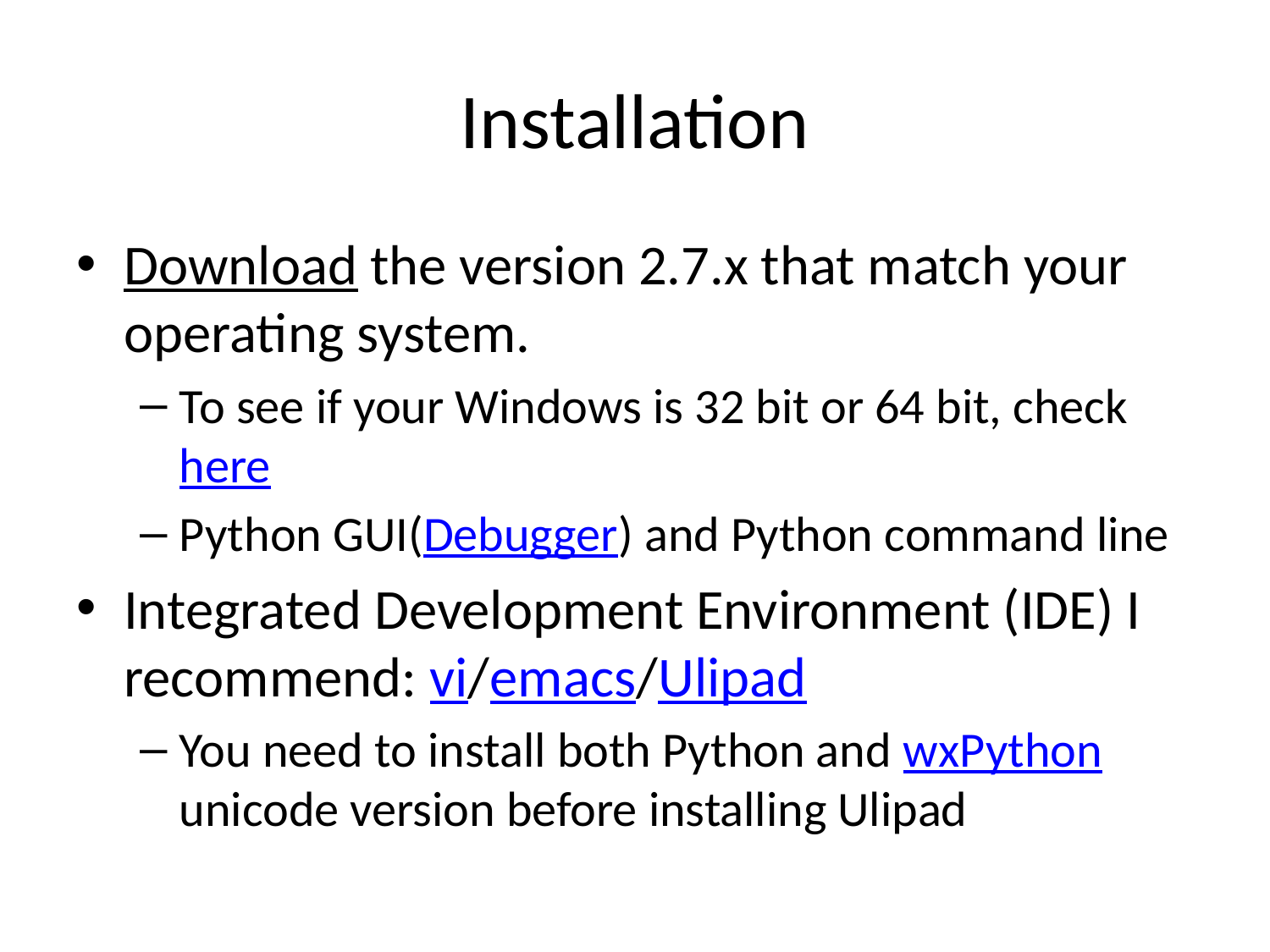

# Installation
Download the version 2.7.x that match your operating system.
To see if your Windows is 32 bit or 64 bit, check here
Python GUI(Debugger) and Python command line
Integrated Development Environment (IDE) I recommend: vi/emacs/Ulipad
You need to install both Python and wxPython unicode version before installing Ulipad